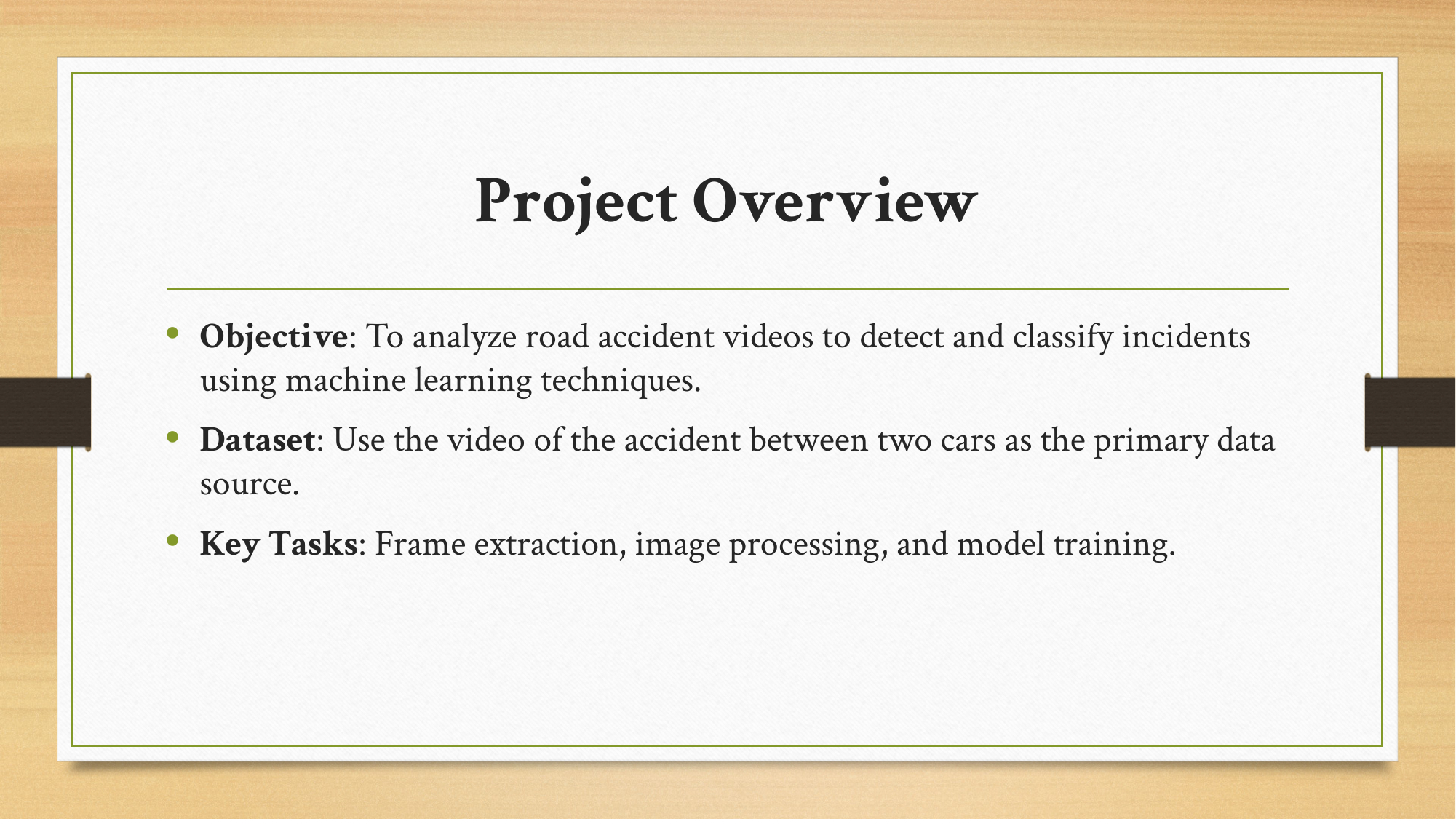

# Project Overview
Objective: To analyze road accident videos to detect and classify incidents using machine learning techniques.
Dataset: Use the video of the accident between two cars as the primary data source.
Key Tasks: Frame extraction, image processing, and model training.